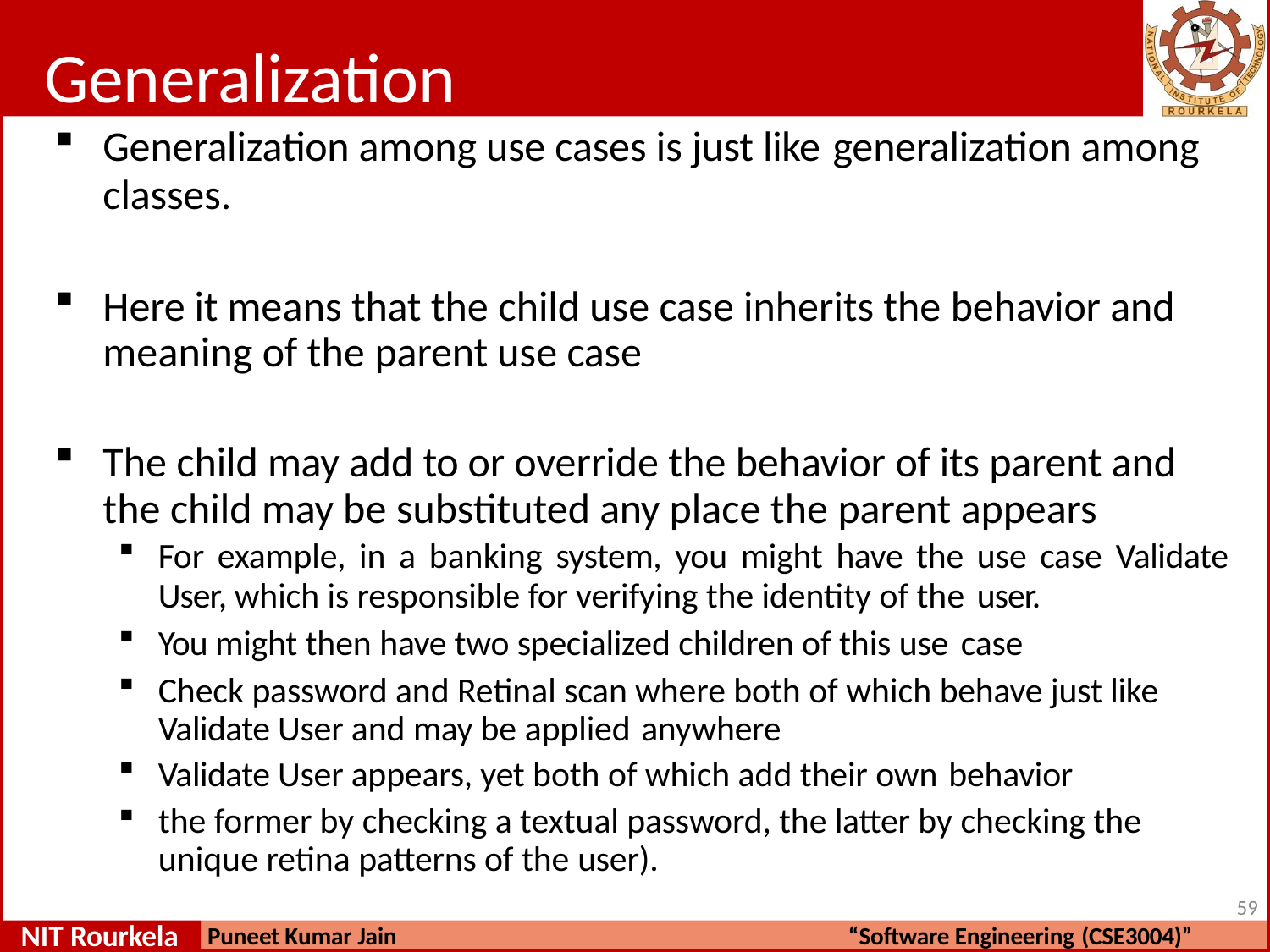

# Generalization
Generalization among use cases is just like generalization among
classes.

Here it means that the child use case inherits the behavior and  meaning of the parent use case

The child may add to or override the behavior of its parent and  the child may be substituted any place the parent appears
For example, in a banking system, you might have the use case Validate
User, which is responsible for verifying the identity of the user.
You might then have two specialized children of this use case
Check password and Retinal scan where both of which behave just like  Validate User and may be applied anywhere
Validate User appears, yet both of which add their own behavior
the former by checking a textual password, the latter by checking the  unique retina patterns of the user).
59
NIT Rourkela
Puneet Kumar Jain
“Software Engineering (CSE3004)”